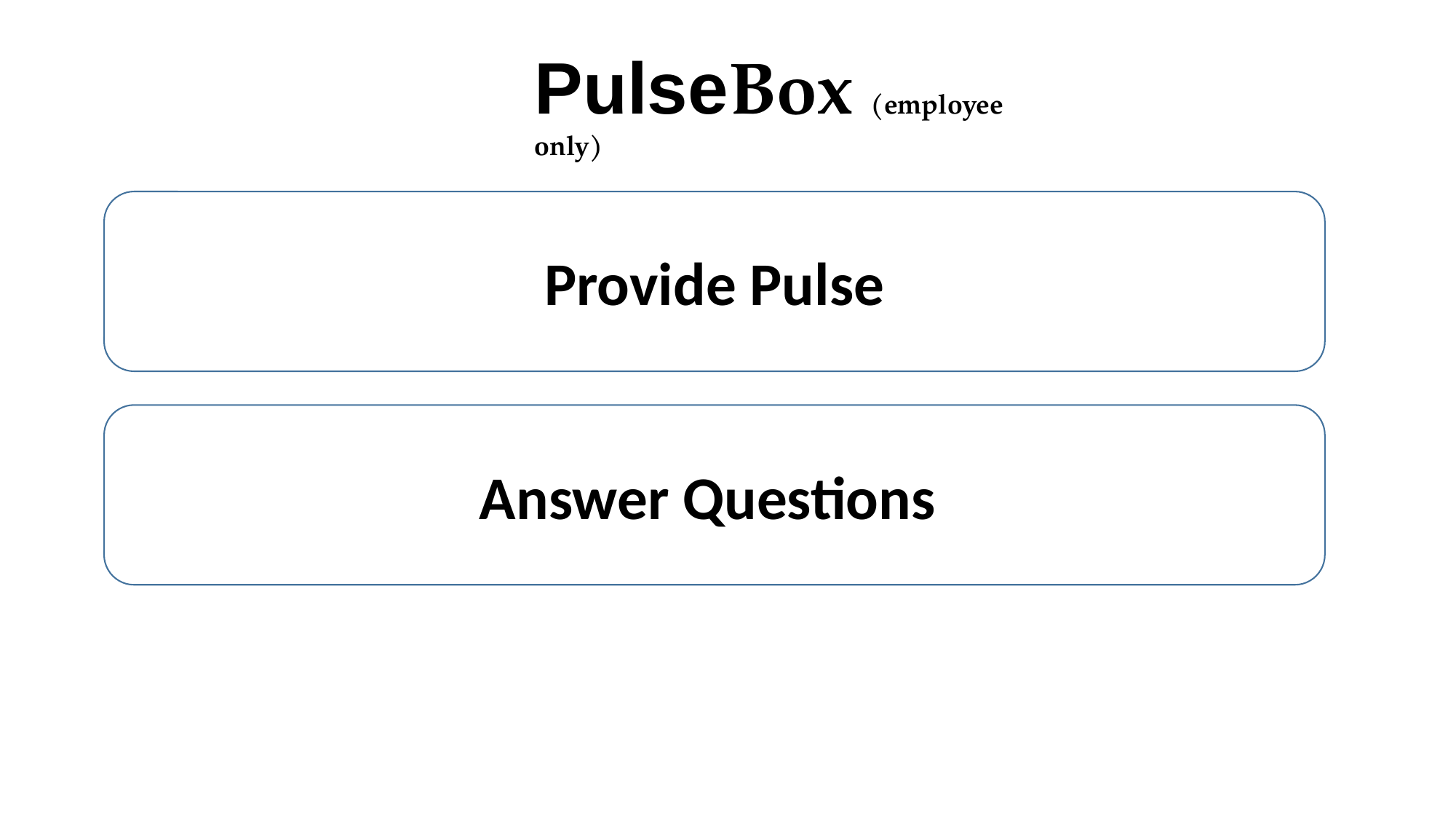

PulseBox (employee only)
Provide Pulse
Answer Questions